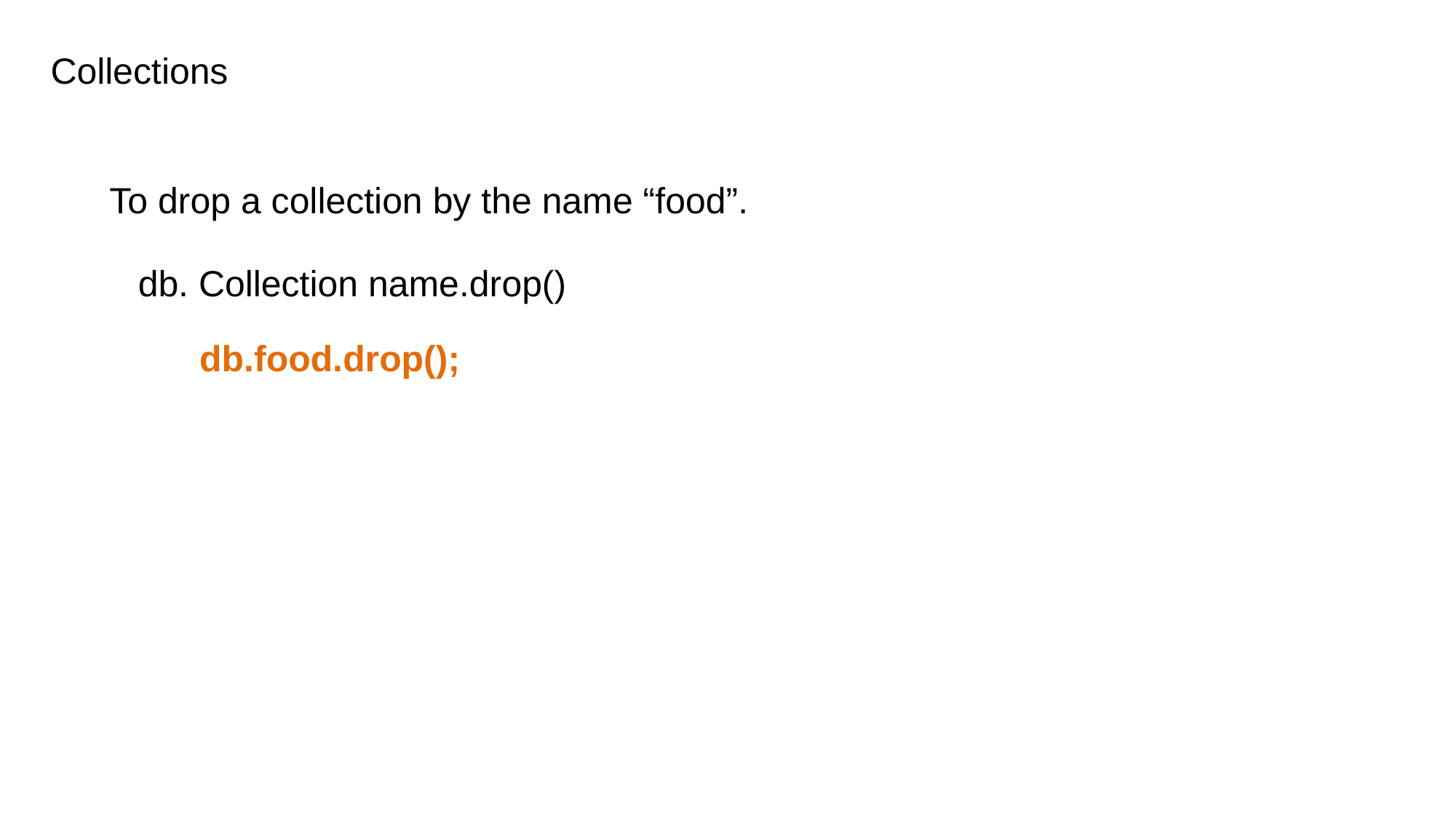

Collections
To drop a collection by the name “food”.
db. Collection name.drop()
db.food.drop();
Big Data and Analytics by Seema Acharya and Subhashini Chellappan
Copyright 2015, WILEY INDIA PVT. LTD.